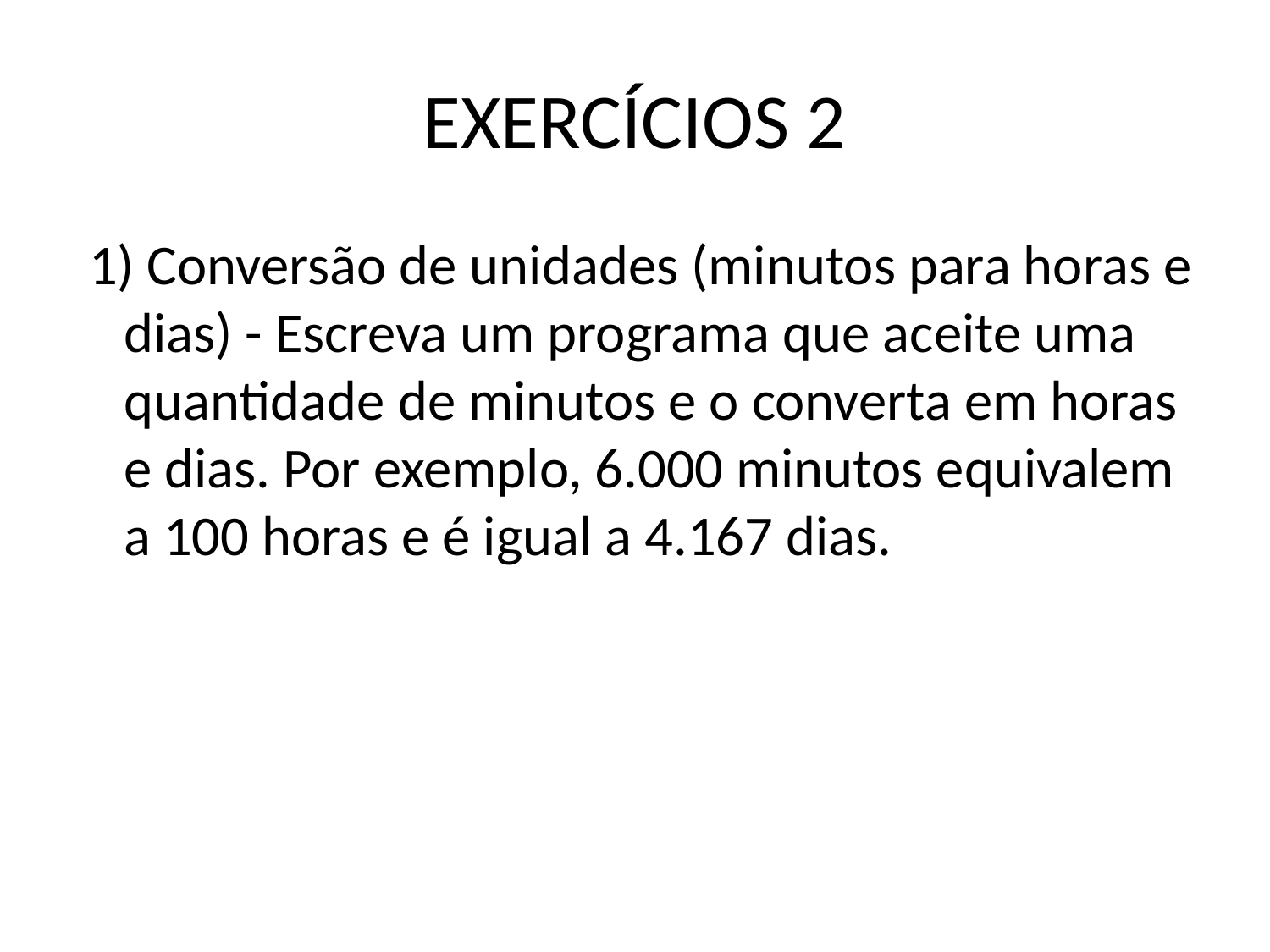

# EXERCÍCIOS 2
 1) Conversão de unidades (minutos para horas e dias) - Escreva um programa que aceite uma quantidade de minutos e o converta em horas e dias. Por exemplo, 6.000 minutos equivalem a 100 horas e é igual a 4.167 dias.